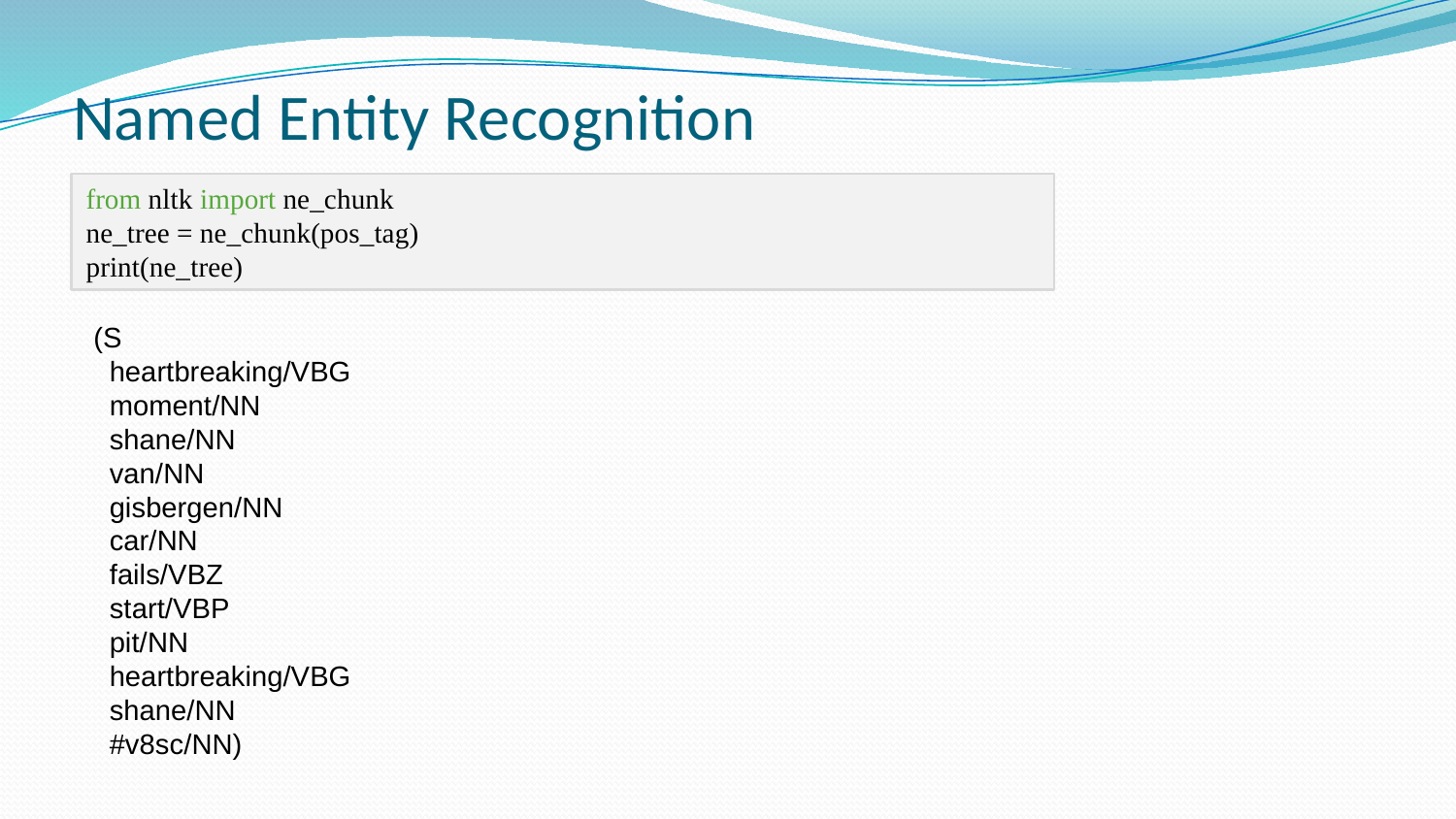

# Named Entity Recognition
from nltk import ne_chunk
ne_tree = ne_chunk(pos_tag)
print(ne_tree)
(S
  heartbreaking/VBG
  moment/NN
  shane/NN
  van/NN
  gisbergen/NN
  car/NN
  fails/VBZ
  start/VBP
  pit/NN
  heartbreaking/VBG
  shane/NN
  #v8sc/NN)